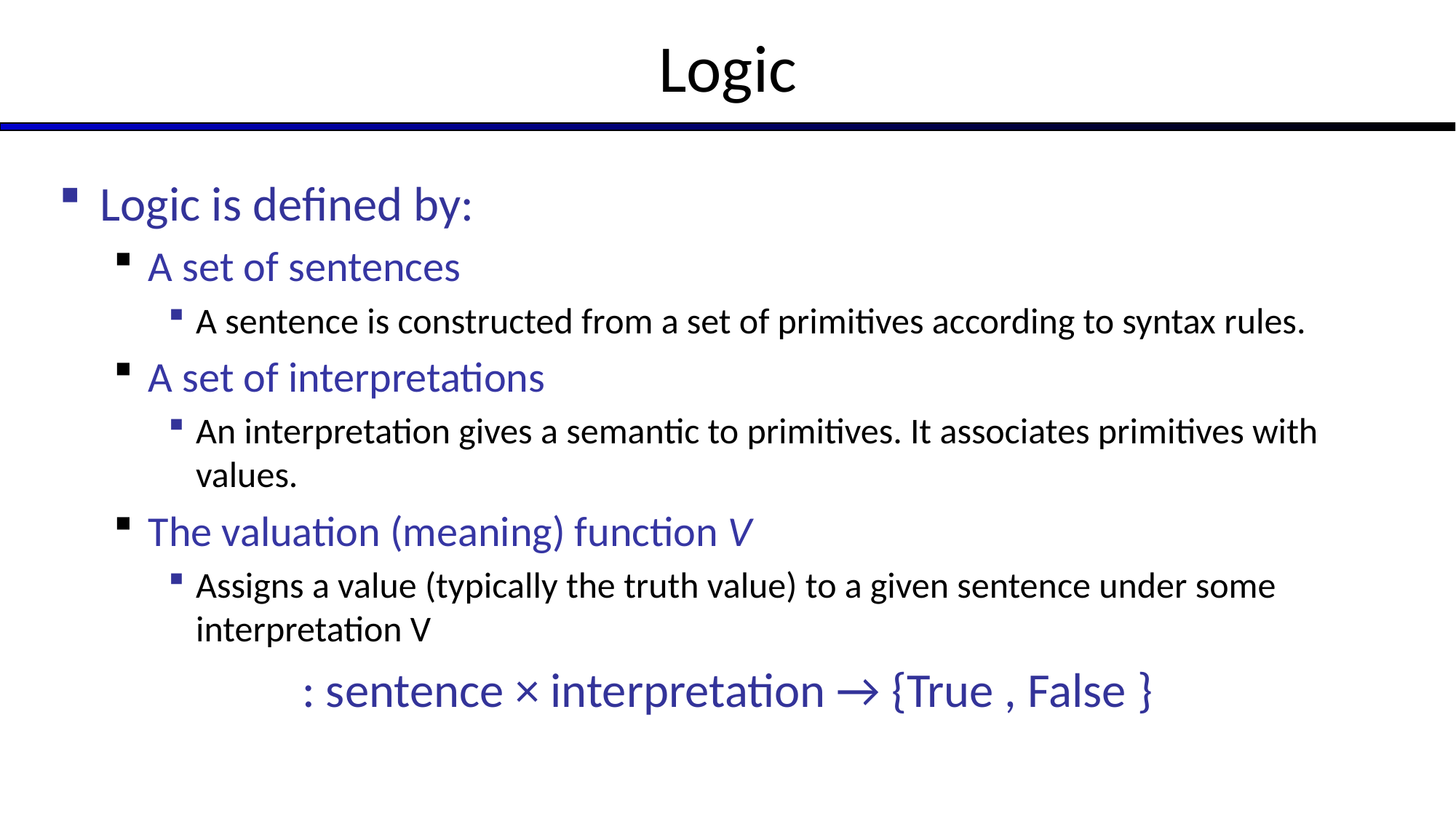

# Logic
Logic is defined by:
A set of sentences
A sentence is constructed from a set of primitives according to syntax rules.
A set of interpretations
An interpretation gives a semantic to primitives. It associates primitives with values.
The valuation (meaning) function V
Assigns a value (typically the truth value) to a given sentence under some interpretation V
: sentence × interpretation → {True , False }